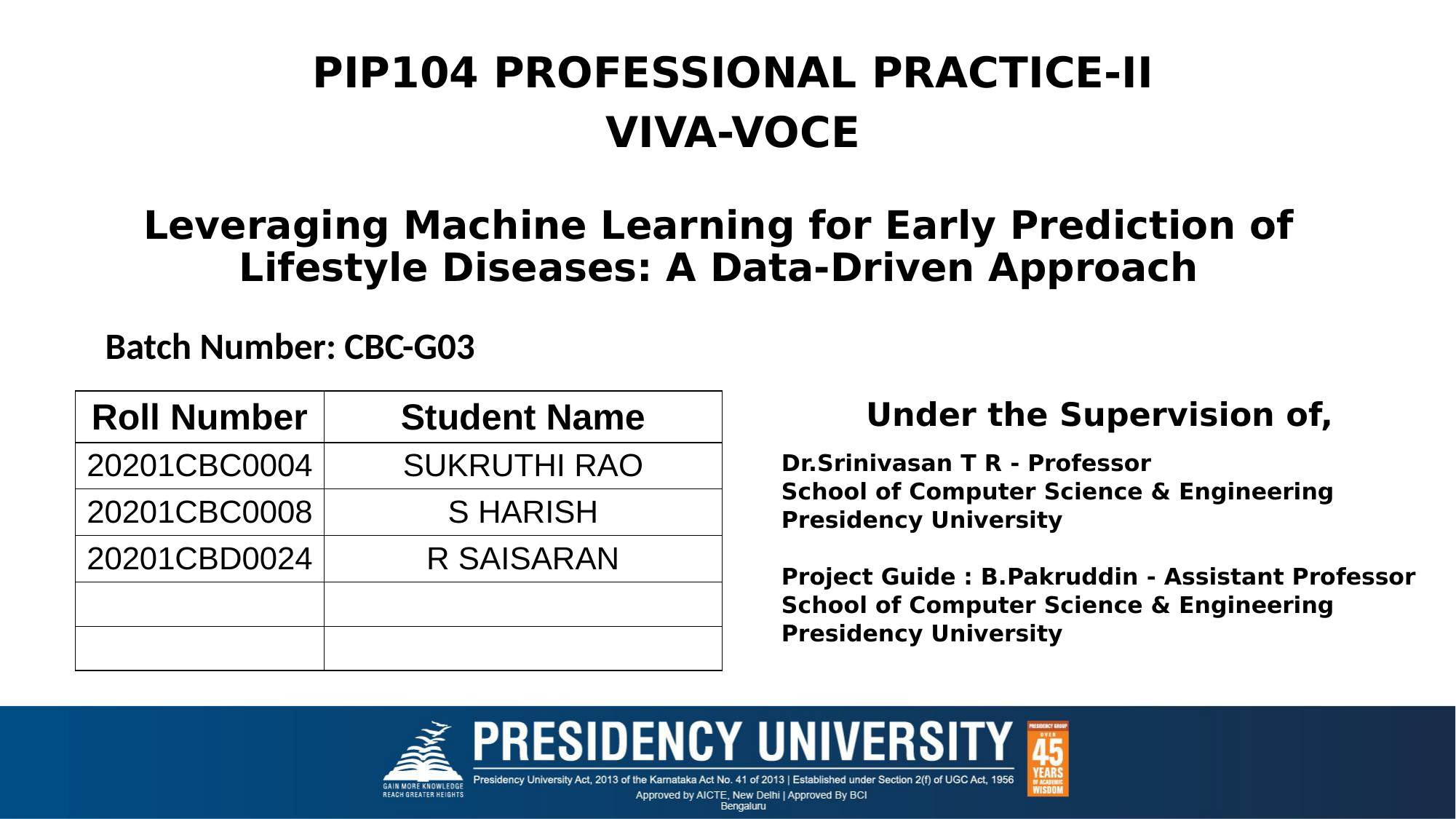

PIP104 PROFESSIONAL PRACTICE-II
VIVA-VOCE
# Leveraging Machine Learning for Early Prediction of Lifestyle Diseases: A Data-Driven Approach
Batch Number: CBC-G03

Under the Supervision of,

Dr.Srinivasan T R - Professor
School of Computer Science & Engineering
Presidency University

Project Guide : B.Pakruddin - Assistant Professor
School of Computer Science & Engineering
Presidency University

| Roll Number | Student Name |
| --- | --- |
| 20201CBC0004 | SUKRUTHI RAO |
| 20201CBC0008 | S HARISH |
| 20201CBD0024 | R SAISARAN |
|  |  |
|  |  |